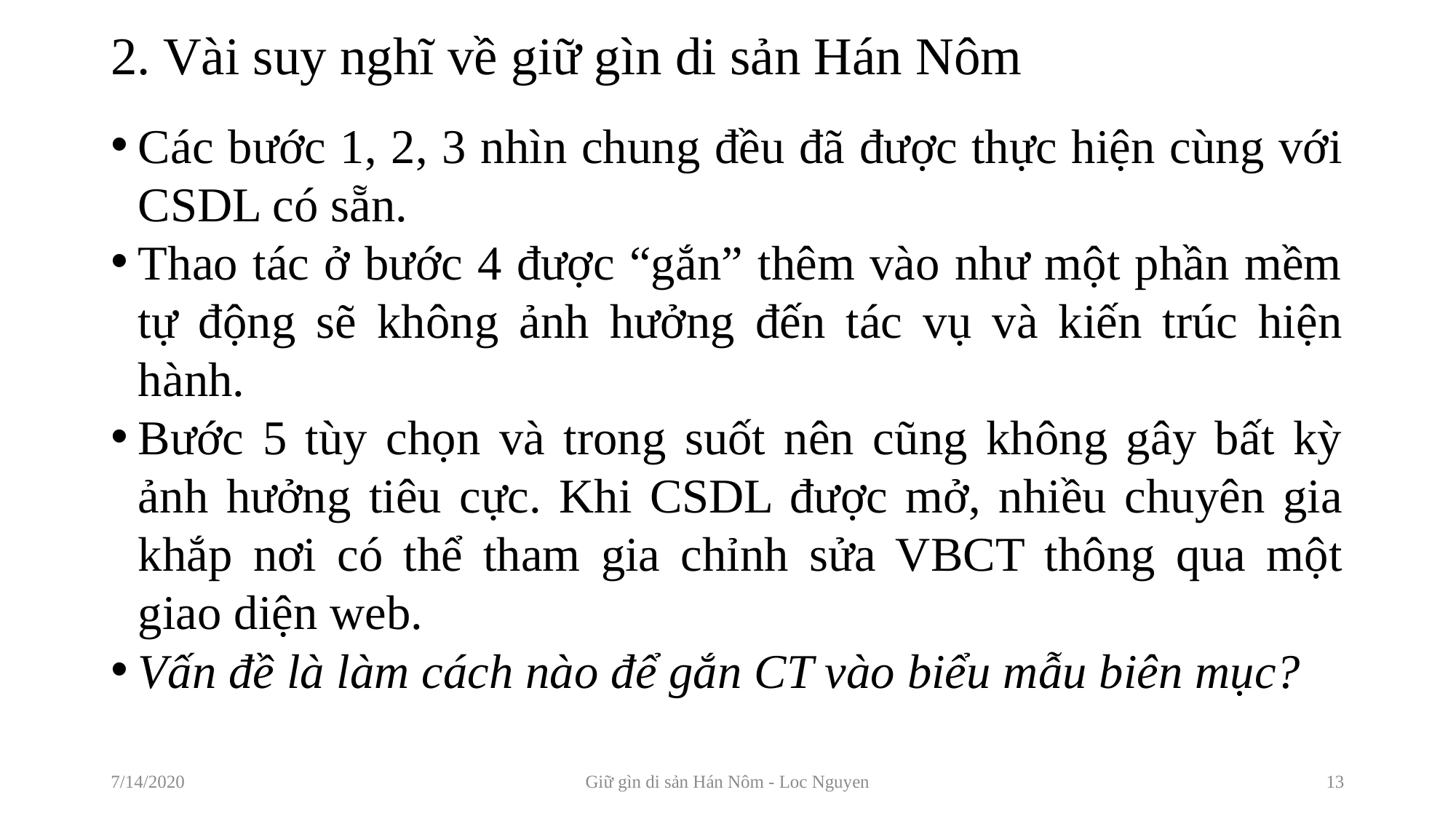

# 2. Vài suy nghĩ về giữ gìn di sản Hán Nôm
Các bước 1, 2, 3 nhìn chung đều đã được thực hiện cùng với CSDL có sẵn.
Thao tác ở bước 4 được “gắn” thêm vào như một phần mềm tự động sẽ không ảnh hưởng đến tác vụ và kiến trúc hiện hành.
Bước 5 tùy chọn và trong suốt nên cũng không gây bất kỳ ảnh hưởng tiêu cực. Khi CSDL được mở, nhiều chuyên gia khắp nơi có thể tham gia chỉnh sửa VBCT thông qua một giao diện web.
Vấn đề là làm cách nào để gắn CT vào biểu mẫu biên mục?
7/14/2020
Giữ gìn di sản Hán Nôm - Loc Nguyen
13